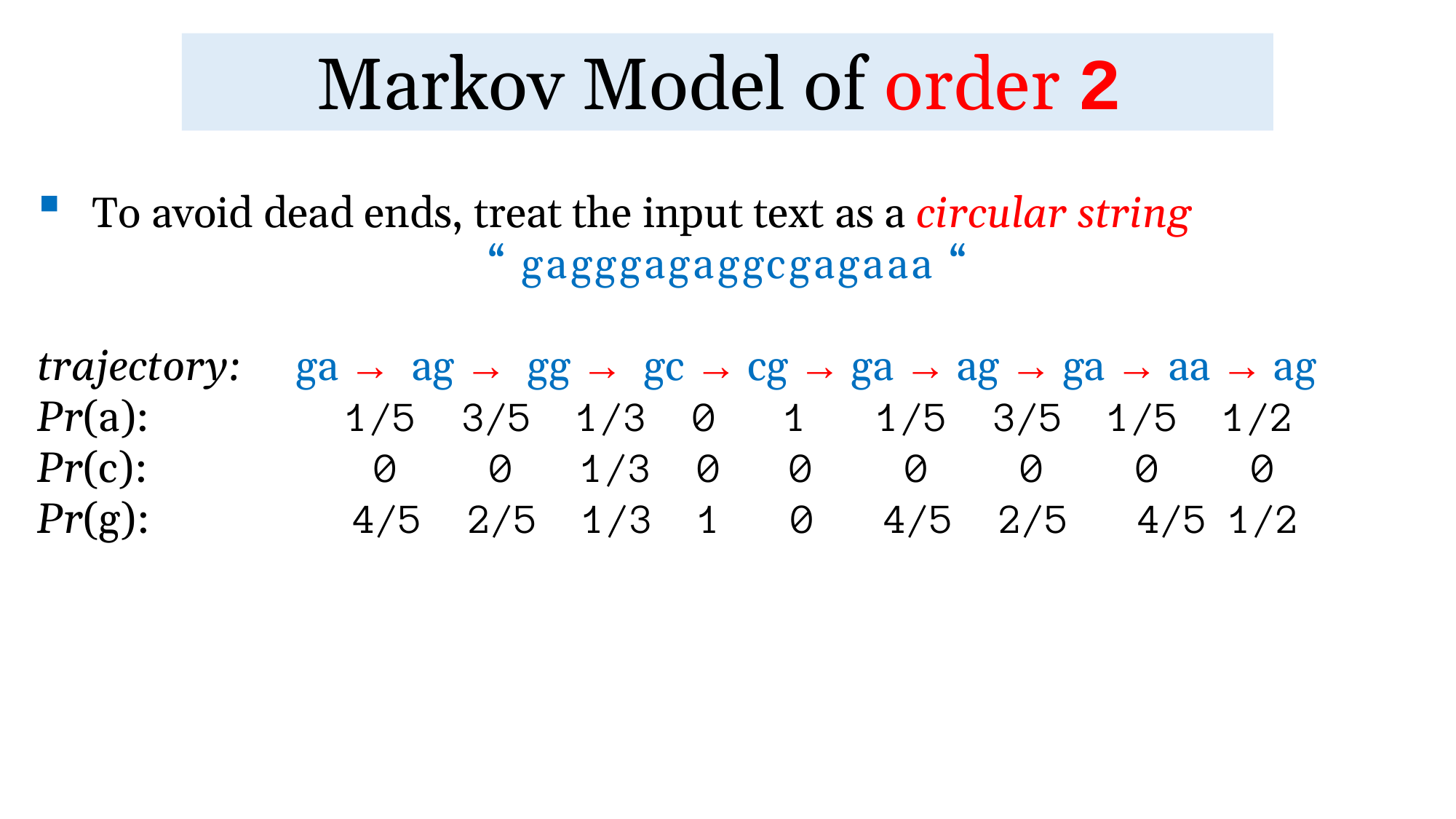

# Markov Model of order 2
To avoid dead ends, treat the input text as a circular string
“ gagggagaggcgagaaa “

trajectory:     ga →  ag →  gg →  gc → cg → ga → ag → ga → aa → ag
Pr(a):       	         1/5  3/5  1/3  0   1   1/5  3/5  1/5  1/2
Pr(c):        		 0    0   1/3  0   0    0    0    0    0
Pr(g):                    4/5  2/5  1/3  1   0   4/5  2/5   4/5 1/2